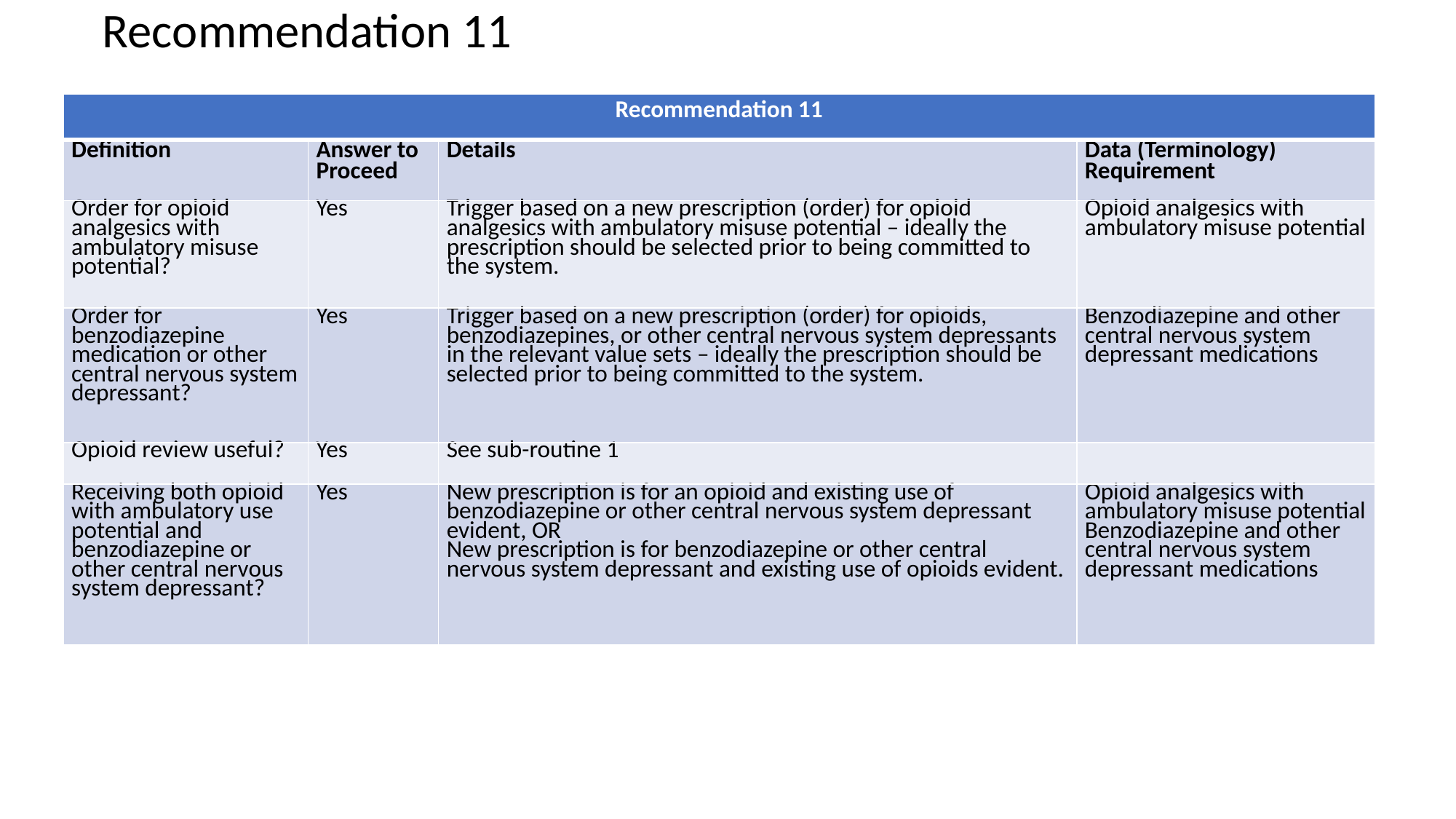

# Recommendation 11
| Recommendation 11 |  |  |  |
| --- | --- | --- | --- |
| Definition | Answer to Proceed | Details | Data (Terminology) Requirement |
| Order for opioid analgesics with ambulatory misuse potential? | Yes | Trigger based on a new prescription (order) for opioid analgesics with ambulatory misuse potential – ideally the prescription should be selected prior to being committed to the system. | Opioid analgesics with ambulatory misuse potential |
| Order for benzodiazepine medication or other central nervous system depressant? | Yes | Trigger based on a new prescription (order) for opioids, benzodiazepines, or other central nervous system depressants in the relevant value sets – ideally the prescription should be selected prior to being committed to the system. | Benzodiazepine and other central nervous system depressant medications |
| Opioid review useful? | Yes | See sub-routine 1 |  |
| Receiving both opioid with ambulatory use potential and benzodiazepine or other central nervous system depressant? | Yes | New prescription is for an opioid and existing use of benzodiazepine or other central nervous system depressant evident, OR New prescription is for benzodiazepine or other central nervous system depressant and existing use of opioids evident. | Opioid analgesics with ambulatory misuse potential Benzodiazepine and other central nervous system depressant medications |